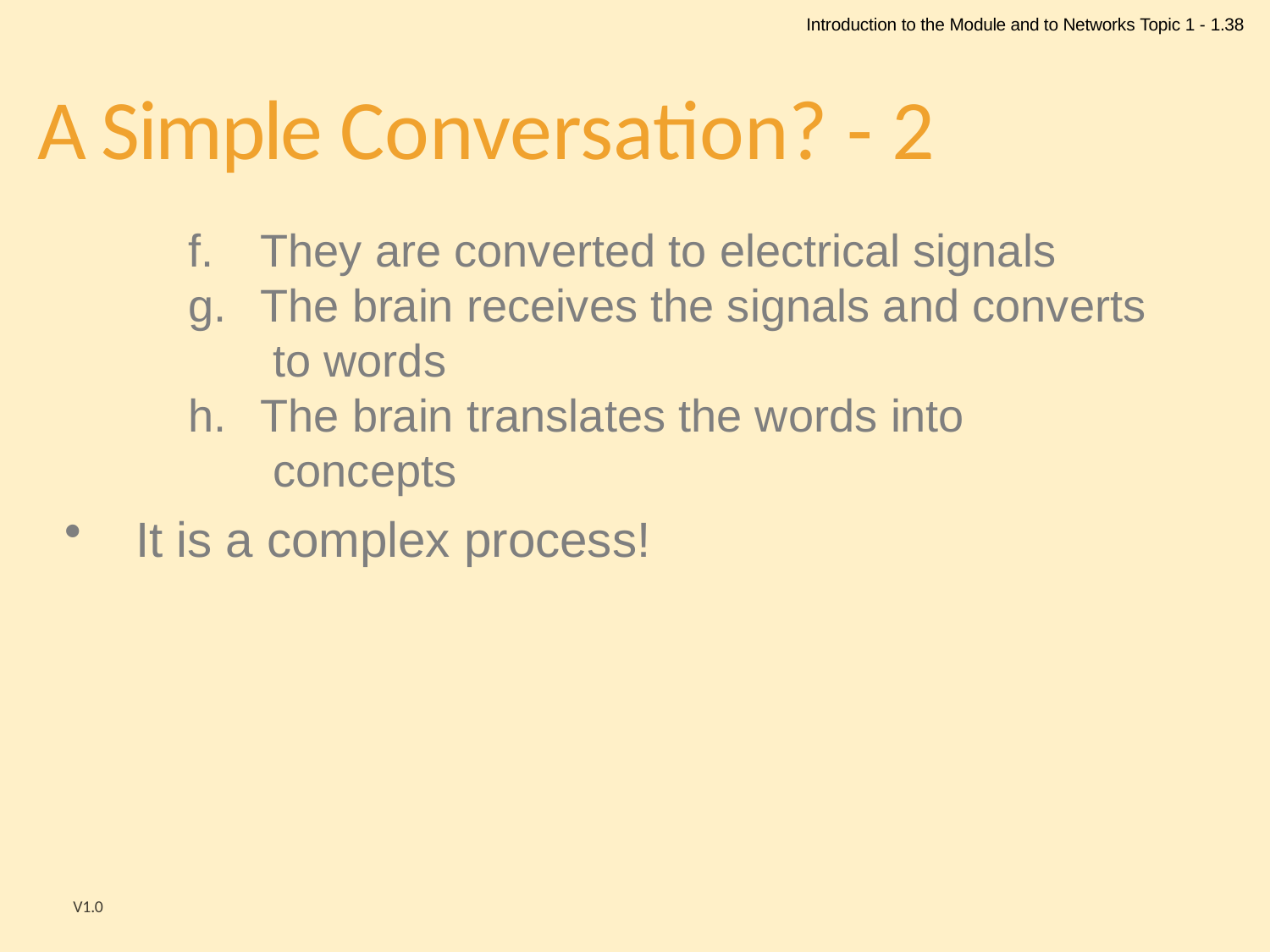

Introduction to the Module and to Networks Topic 1 - 1.38
# A Simple Conversation? - 2
They are converted to electrical signals
The brain receives the signals and converts  to words
The brain translates the words into  concepts
It is a complex process!
V1.0